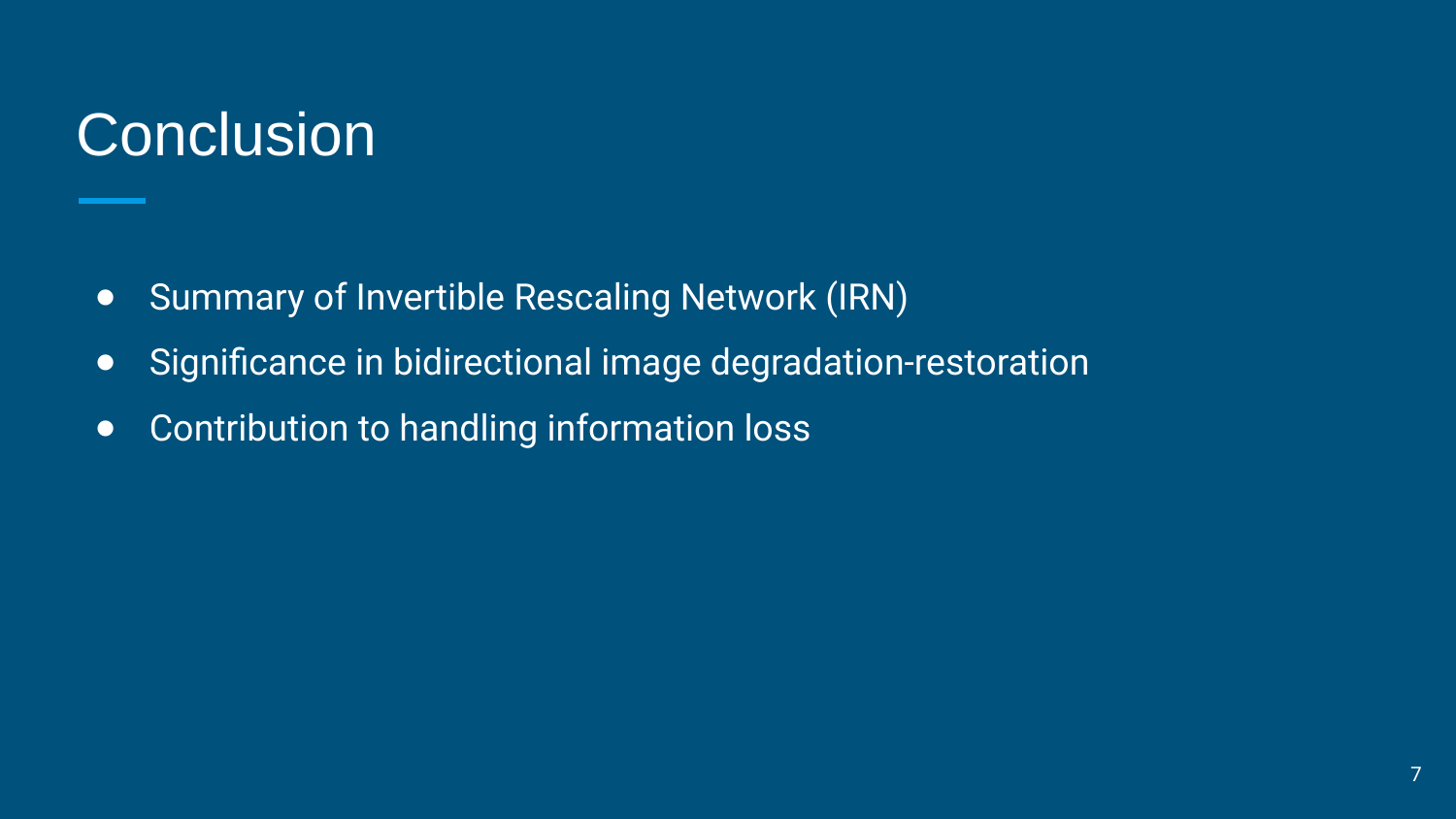

# Conclusion
Summary of Invertible Rescaling Network (IRN)
Significance in bidirectional image degradation-restoration
Contribution to handling information loss
7